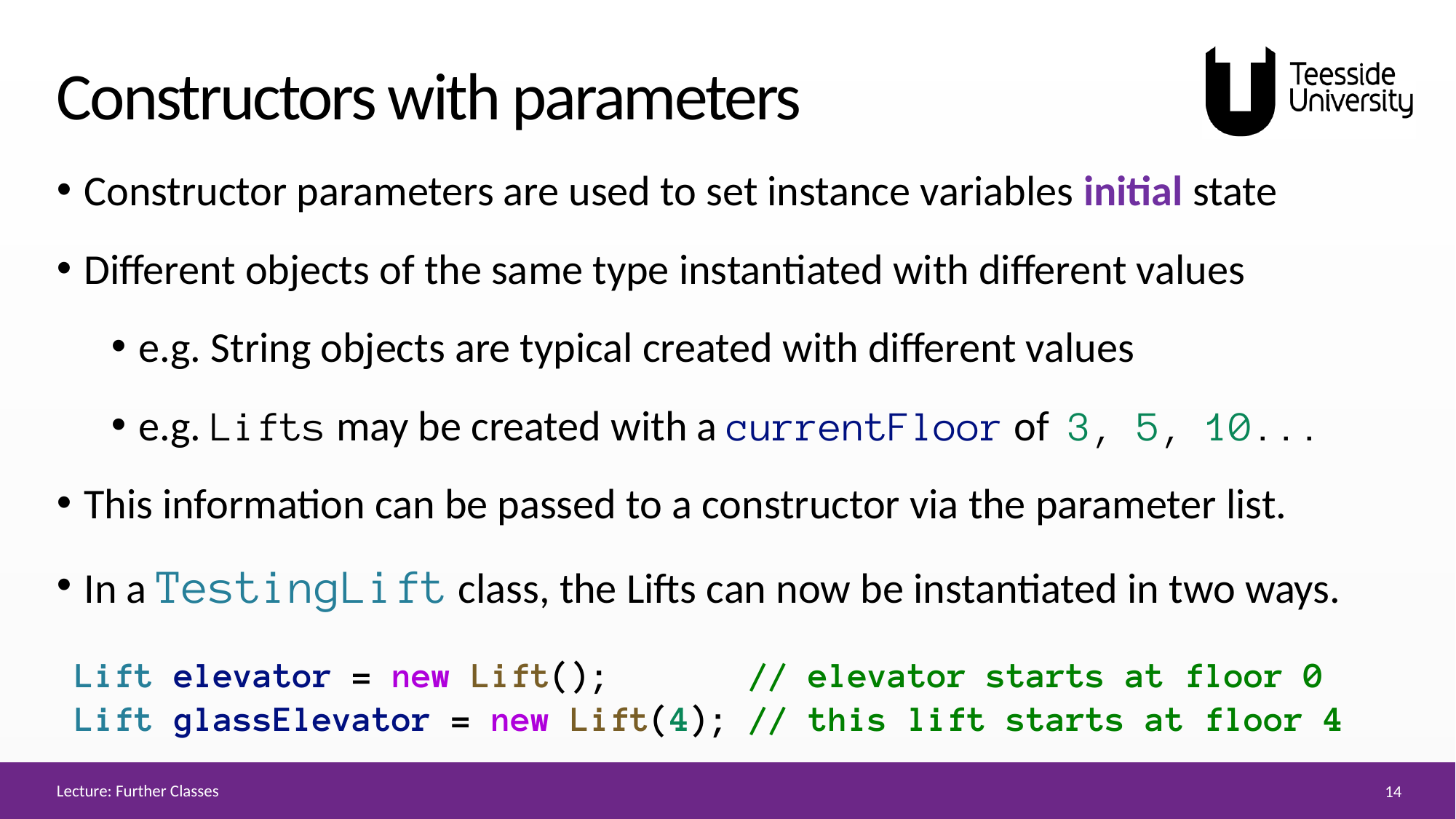

# Constructors with parameters
Constructor parameters are used to set instance variables initial state
Different objects of the same type instantiated with different values
e.g. String objects are typical created with different values
e.g. Lifts may be created with a currentFloor of  3, 5, 10...
This information can be passed to a constructor via the parameter list.
In a TestingLift class, the Lifts can now be instantiated in two ways.
Lift elevator = new Lift();       // elevator starts at floor 0
Lift glassElevator = new Lift(4); // this lift starts at floor 4
Lecture: Further Classes
14